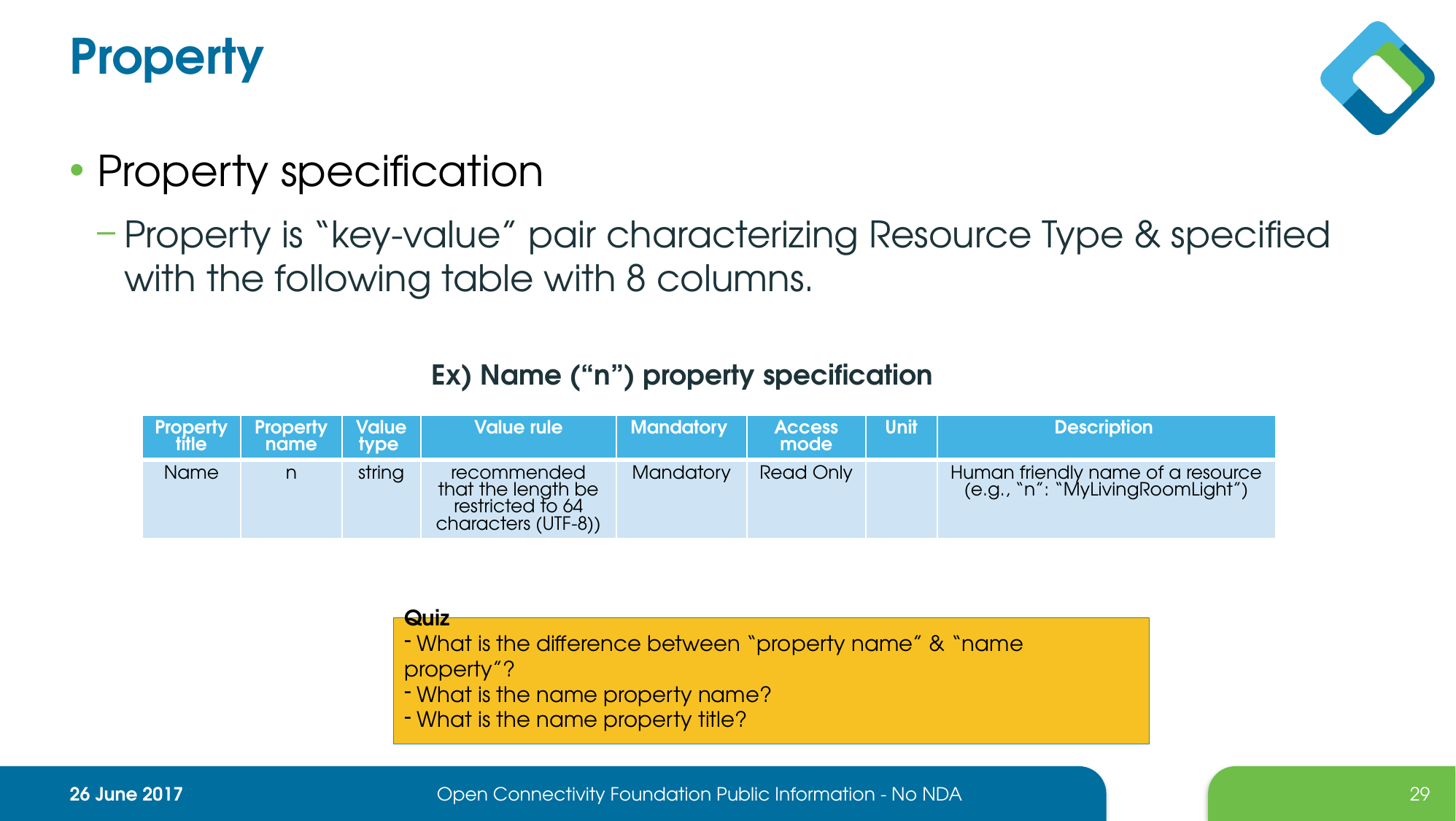

# Property
Property specification
Property is “key-value” pair characterizing Resource Type & specified with the following table with 8 columns.
Ex) Name (“n”) property specification
| Property title | Property name | Value type | Value rule | Mandatory | Access mode | Unit | Description |
| --- | --- | --- | --- | --- | --- | --- | --- |
| Name | n | string | recommended that the length be restricted to 64 characters (UTF-8)) | Mandatory | Read Only |  | Human friendly name of a resource (e.g., “n”: “MyLivingRoomLight”) |
Quiz
 What is the difference between “property name” & “name property”?
 What is the name property name?
 What is the name property title?

26 June 2017
Open Connectivity Foundation Public Information - No NDA
29